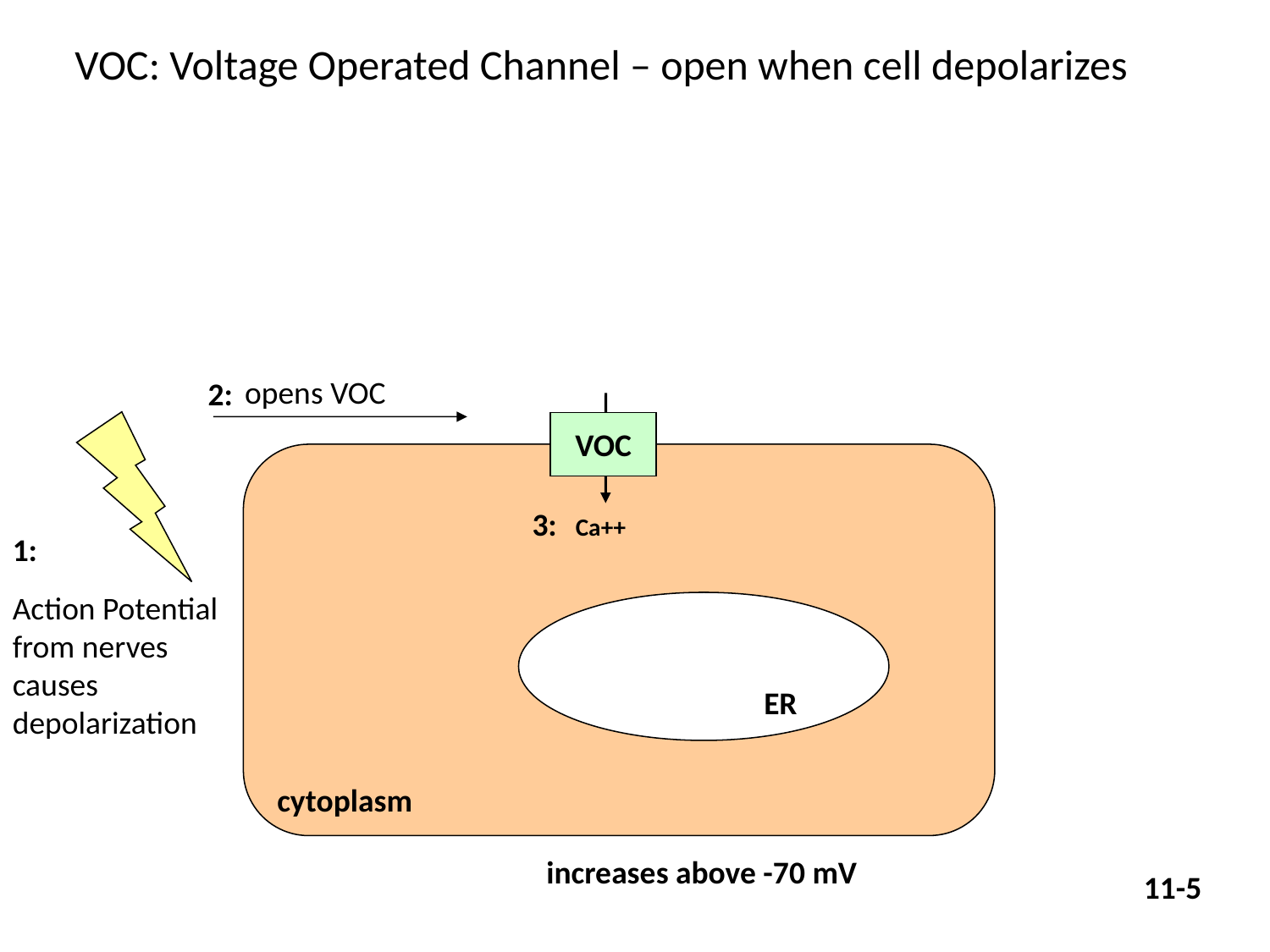

VOC: Voltage Operated Channel – open when cell depolarizes
opens VOC
2:

VOC

3:
Ca++
1:
Action Potential from nerves causes depolarization

ER
cytoplasm
 increases above -70 mV
11-5